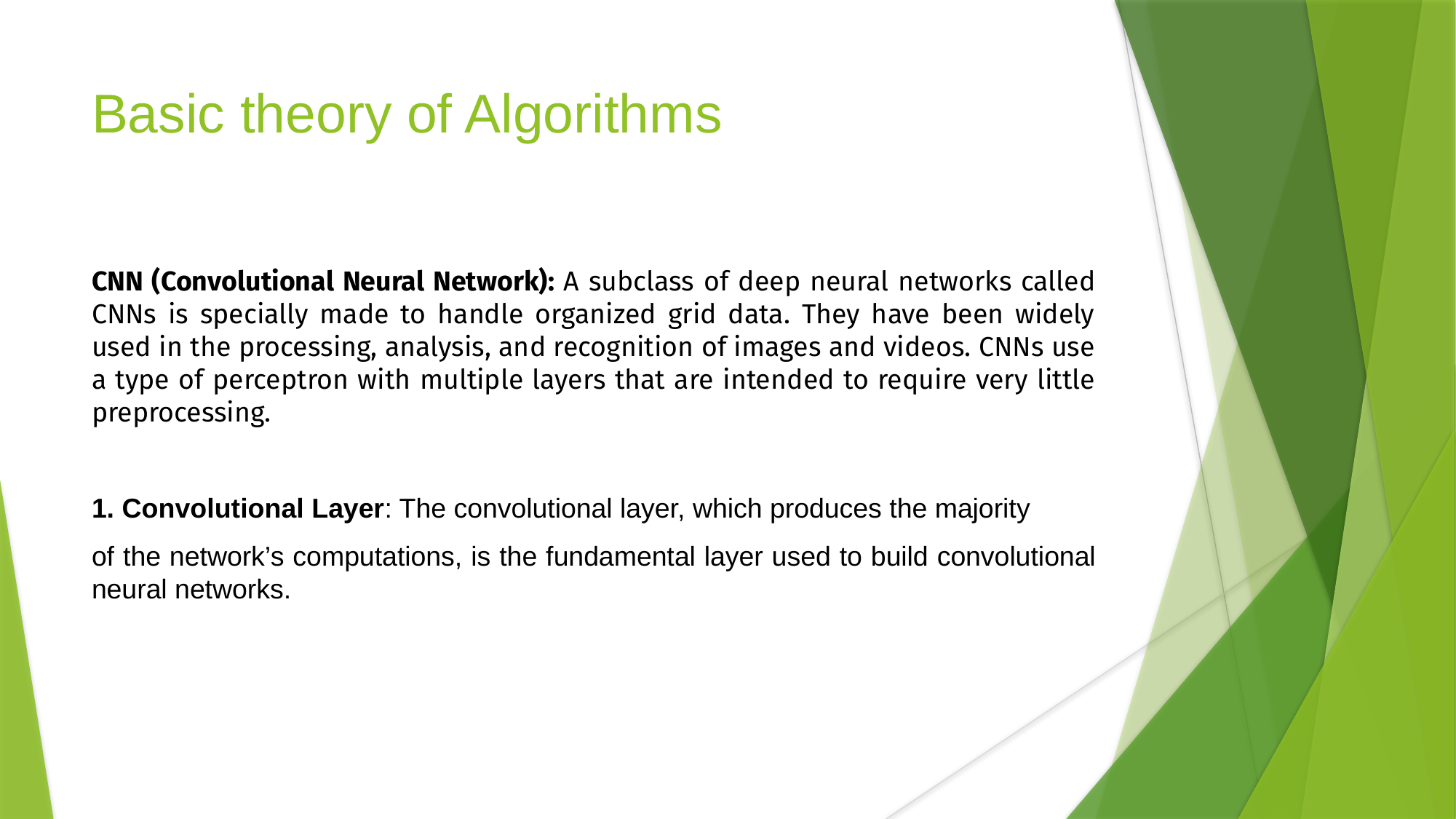

# Basic theory of Algorithms
CNN (Convolutional Neural Network): A subclass of deep neural networks called CNNs is specially made to handle organized grid data. They have been widely used in the processing, analysis, and recognition of images and videos. CNNs use a type of perceptron with multiple layers that are intended to require very little preprocessing.

1. Convolutional Layer: The convolutional layer, which produces the majority
of the network’s computations, is the fundamental layer used to build convolutional neural networks.